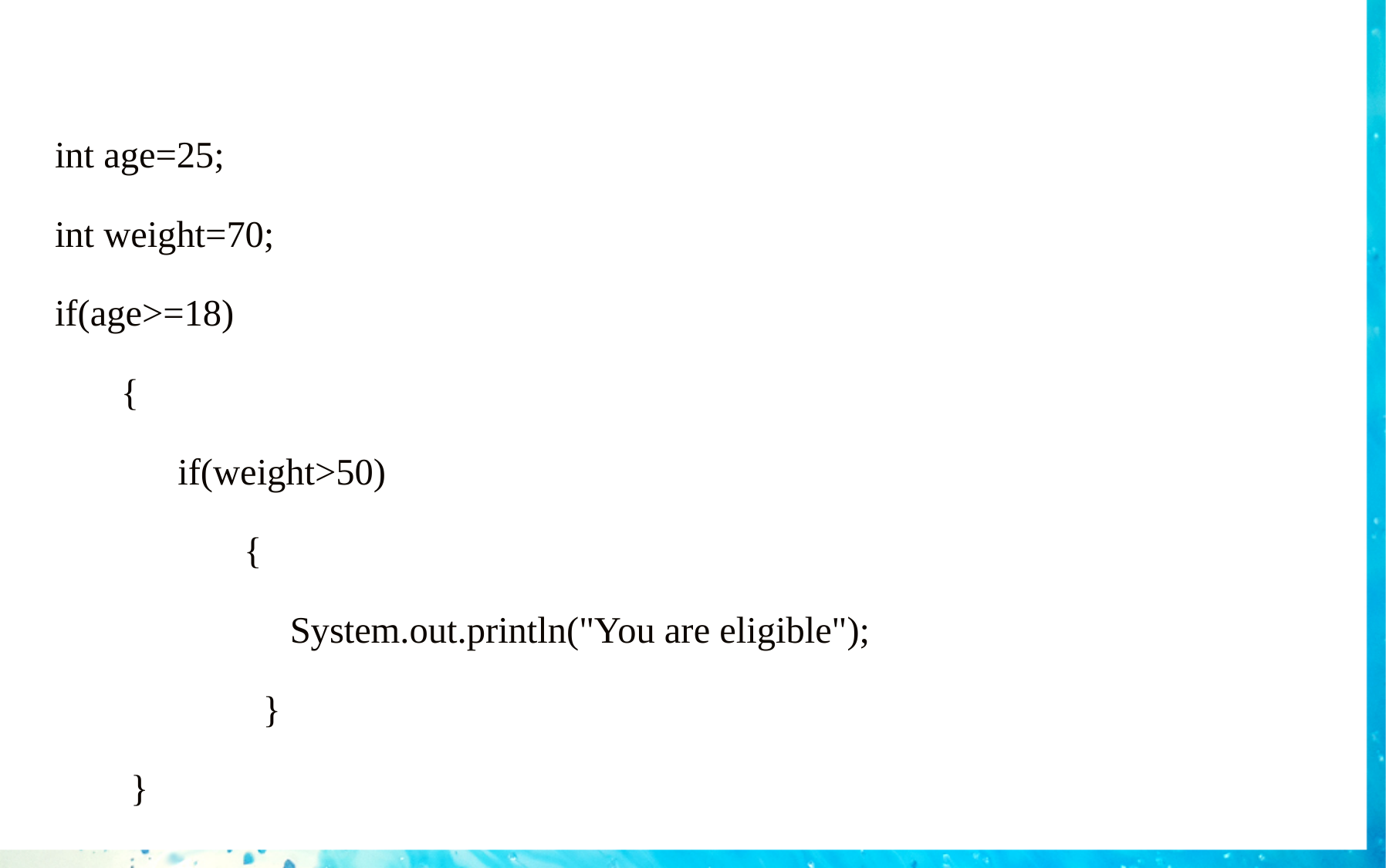

int age=25;
int weight=70;
if(age>=18)
       {
             if(weight>50)
                    {
	             System.out.println("You are eligible");
                      }
        }